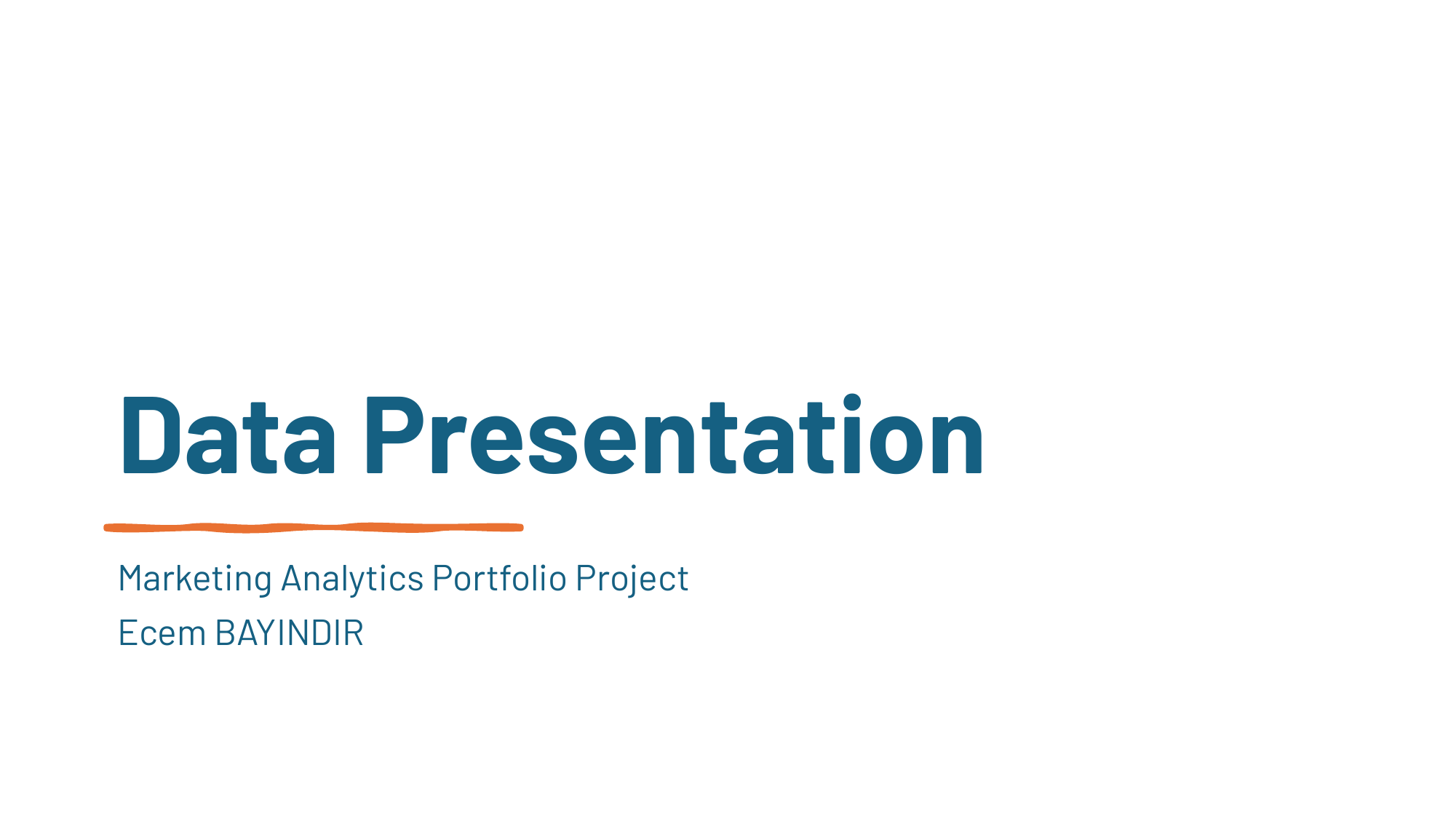

# Data Presentation

Marketing Analytics Portfolio Project
Ecem BAYINDIR